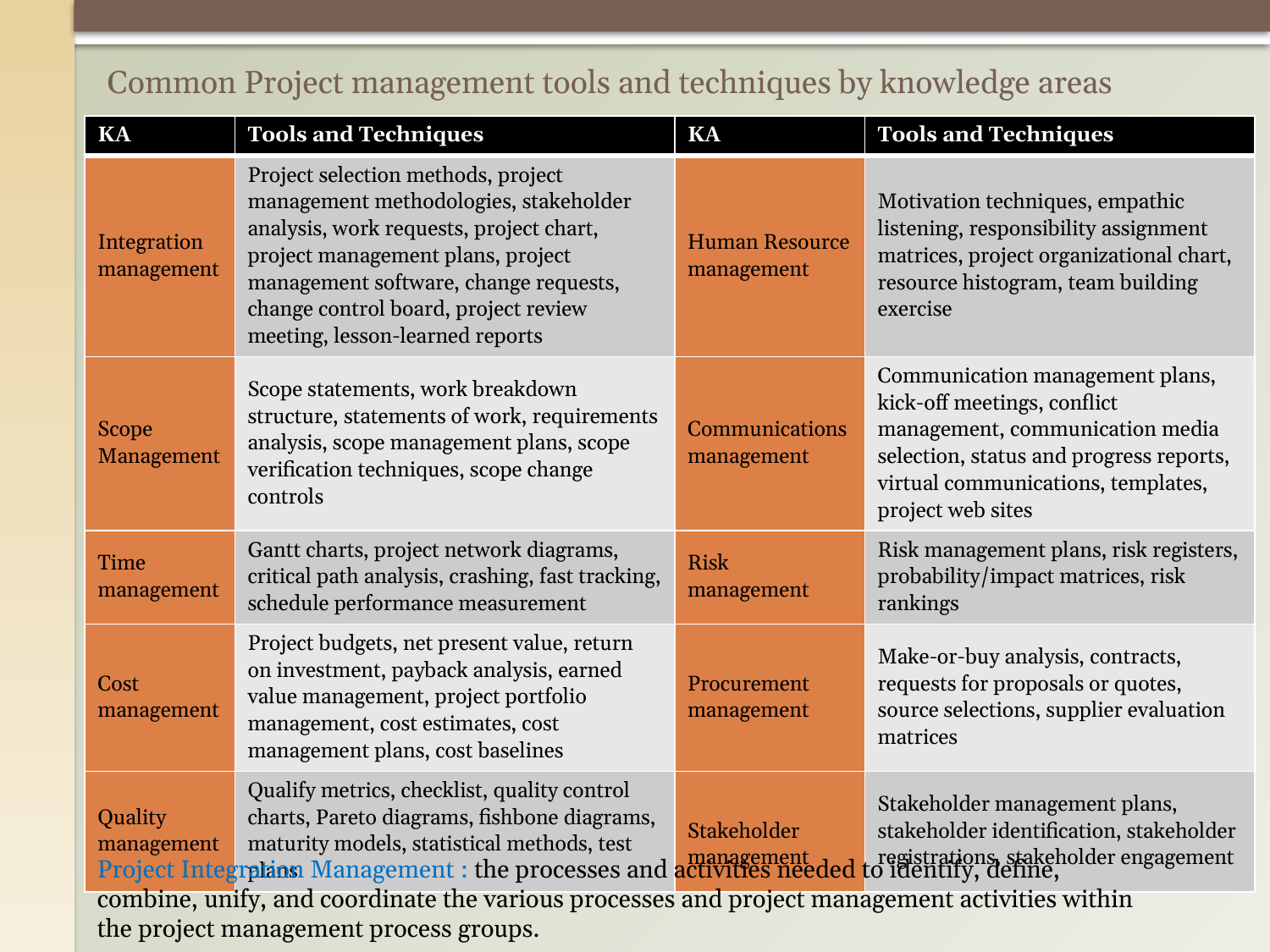

# Common Project management tools and techniques by knowledge areas
| KA | Tools and Techniques | KA | Tools and Techniques |
| --- | --- | --- | --- |
| Integration management | Project selection methods, project management methodologies, stakeholder analysis, work requests, project chart, project management plans, project management software, change requests, change control board, project review meeting, lesson-learned reports | Human Resource management | Motivation techniques, empathic listening, responsibility assignment matrices, project organizational chart, resource histogram, team building exercise |
| Scope Management | Scope statements, work breakdown structure, statements of work, requirements analysis, scope management plans, scope verification techniques, scope change controls | Communications management | Communication management plans, kick-off meetings, conflict management, communication media selection, status and progress reports, virtual communications, templates, project web sites |
| Time management | Gantt charts, project network diagrams, critical path analysis, crashing, fast tracking, schedule performance measurement | Risk management | Risk management plans, risk registers, probability/impact matrices, risk rankings |
| Cost management | Project budgets, net present value, return on investment, payback analysis, earned value management, project portfolio management, cost estimates, cost management plans, cost baselines | Procurement management | Make-or-buy analysis, contracts, requests for proposals or quotes, source selections, supplier evaluation matrices |
| Quality management | Qualify metrics, checklist, quality control charts, Pareto diagrams, fishbone diagrams, maturity models, statistical methods, test plans | Stakeholder management | Stakeholder management plans, stakeholder identification, stakeholder registrations, stakeholder engagement |
Project Integration Management : the processes and activities needed to identify, define, combine, unify, and coordinate the various processes and project management activities within the project management process groups.